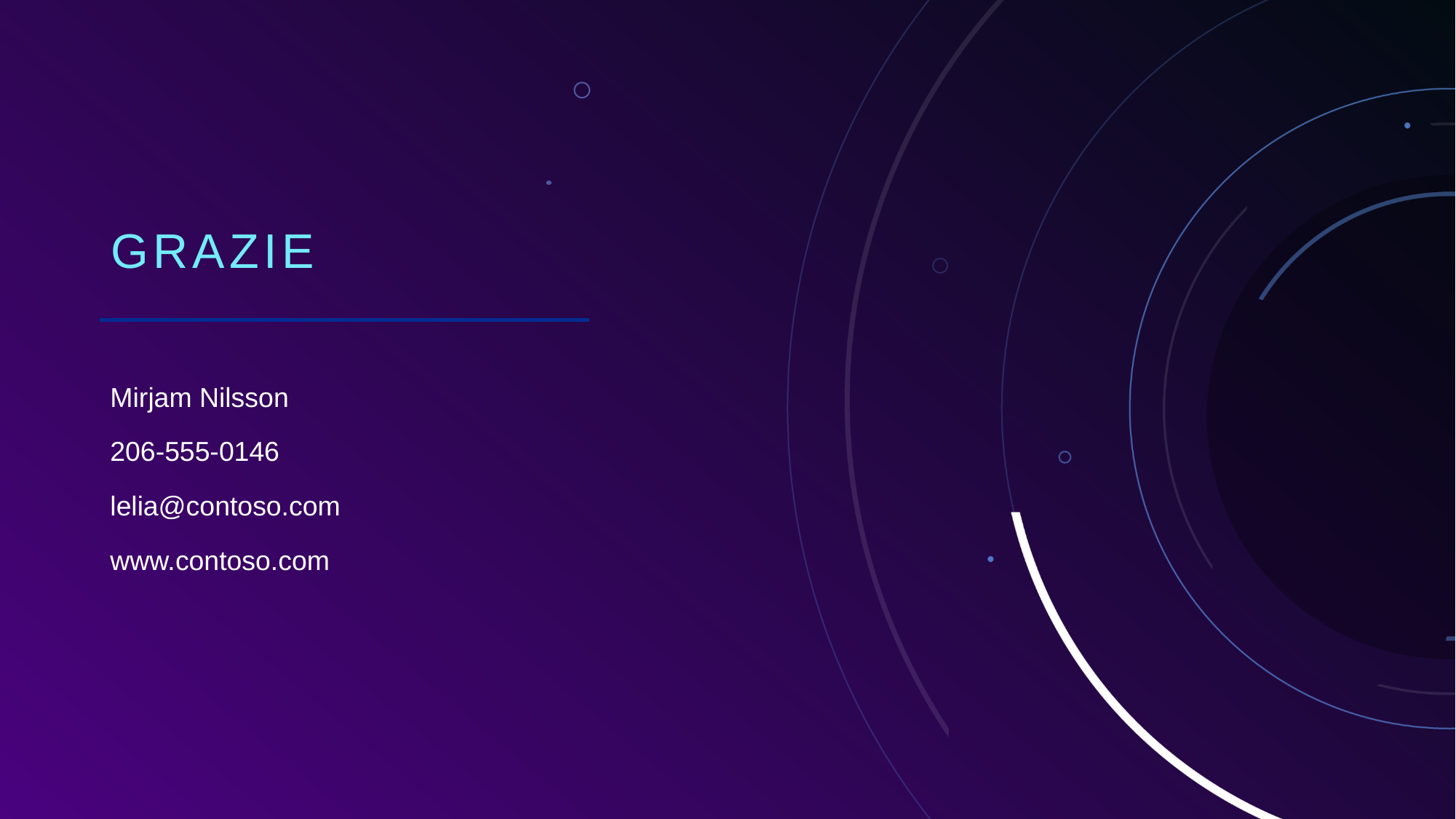

# GRAZIE
Mirjam Nilsson​
206-555-0146
lelia@contoso.com
www.contoso.com